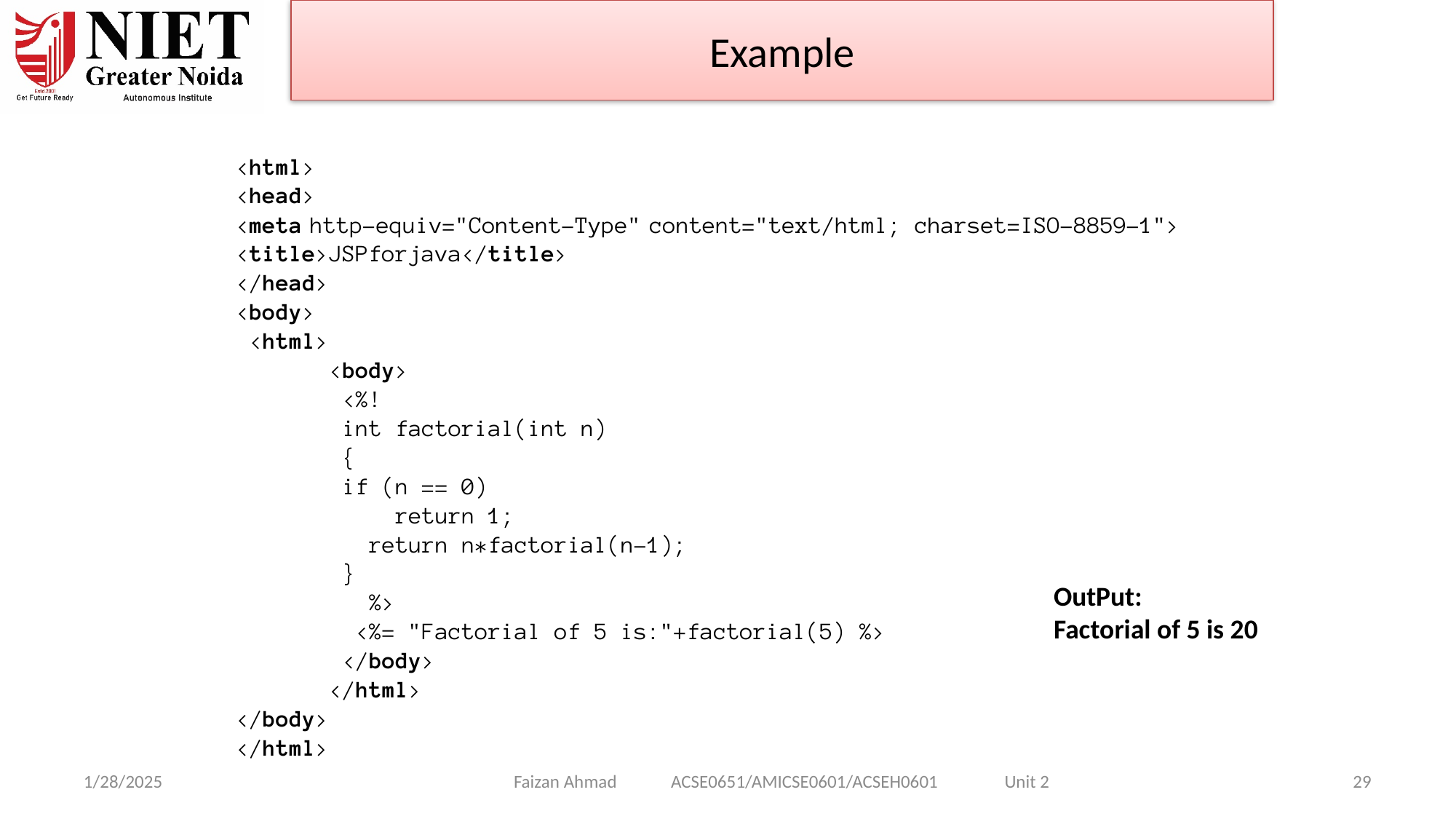

# Example
<html>
<head>
<meta http-equiv="Content-Type" content="text/html; charset=ISO-8859-1">
<title>JSPforjava</title>
</head>
<body>
 <html>
       <body>
        <%!
        int factorial(int n)
        {
        if (n == 0)
            return 1;
          return n*factorial(n-1);
        }
          %>
         <%= "Factorial of 5 is:"+factorial(5) %>
        </body>
       </html>
</body>
</html>
OutPut:
Factorial of 5 is 20
1/28/2025
Faizan Ahmad             ACSE0651/AMICSE0601/ACSEH0601                Unit 2
29